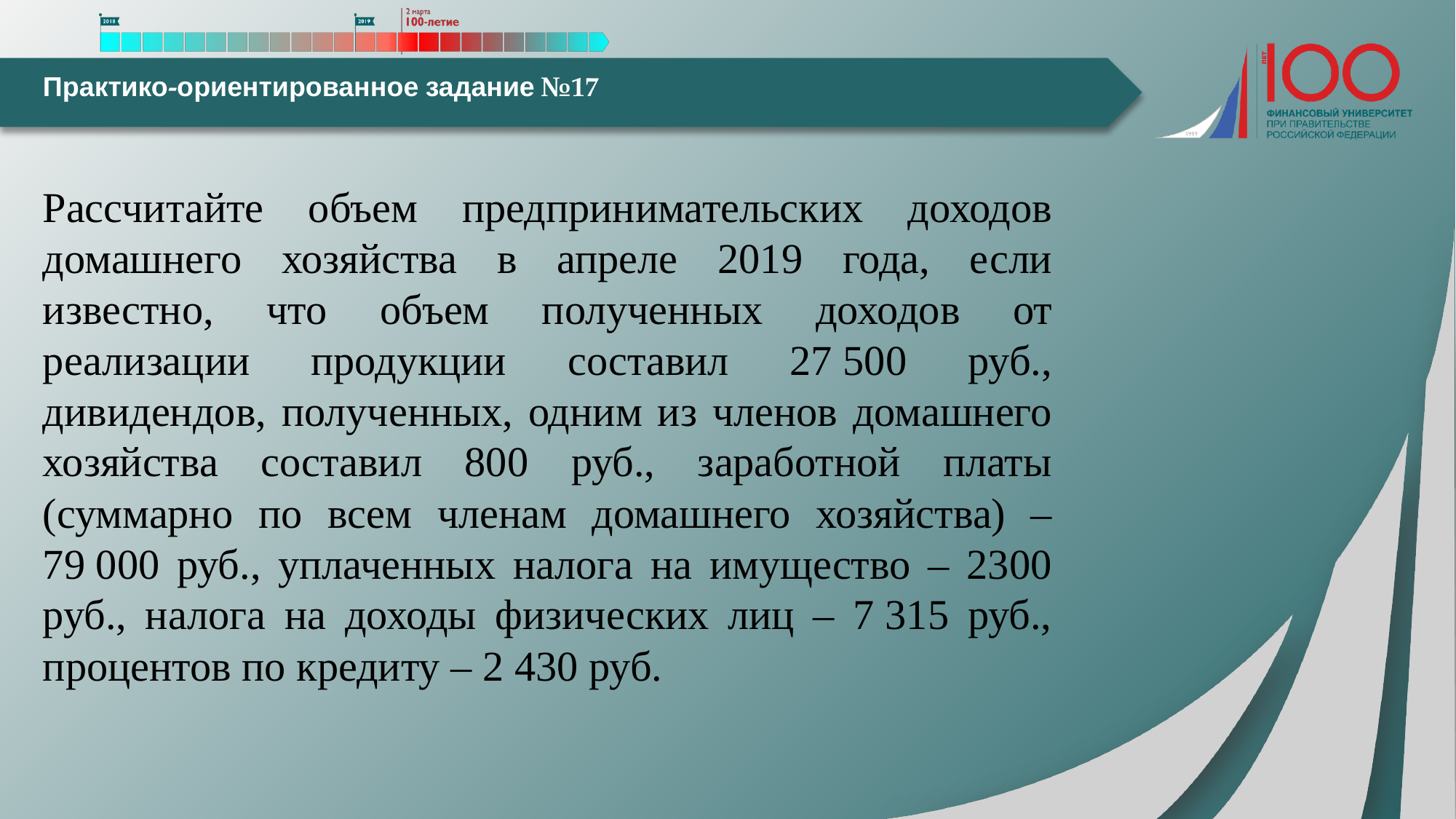

# Практико-ориентированное задание №17
Рассчитайте объем предпринимательских доходов домашнего хозяйства в апреле 2019 года, если известно, что объем полученных доходов от реализации продукции составил 27 500 руб., дивидендов, полученных, одним из членов домашнего хозяйства составил 800 руб., заработной платы (суммарно по всем членам домашнего хозяйства) – 79 000 руб., уплаченных налога на имущество – 2300 руб., налога на доходы физических лиц – 7 315 руб., процентов по кредиту – 2 430 руб.